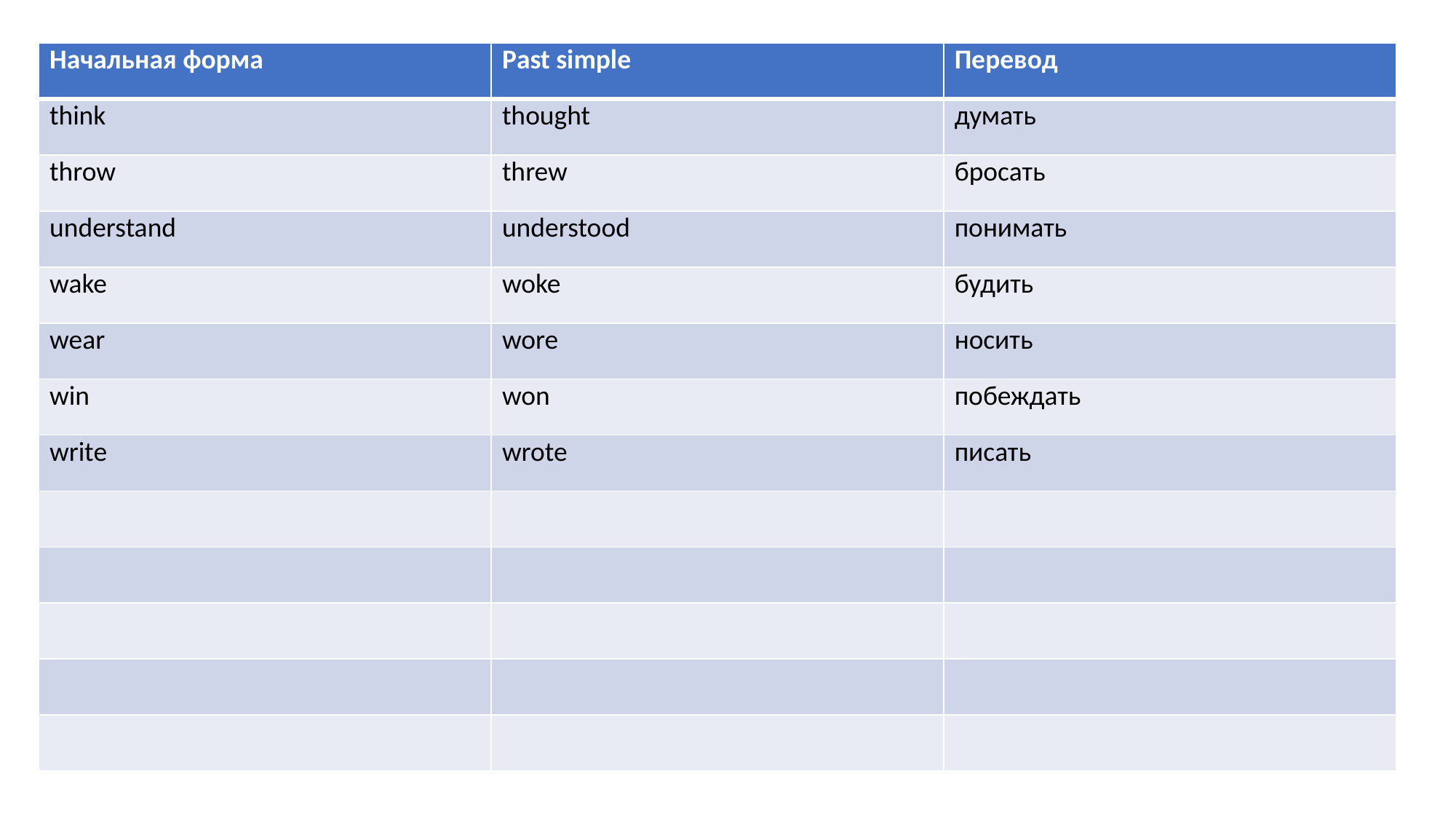

| Начальная форма | Past simple | Перевод |
| --- | --- | --- |
| think | thought | думать |
| throw | threw | бросать |
| understand | understood | понимать |
| wake | woke | будить |
| wear | wore | носить |
| win | won | побеждать |
| write | wrote | писать |
|  |  |  |
|  |  |  |
|  |  |  |
|  |  |  |
|  |  |  |